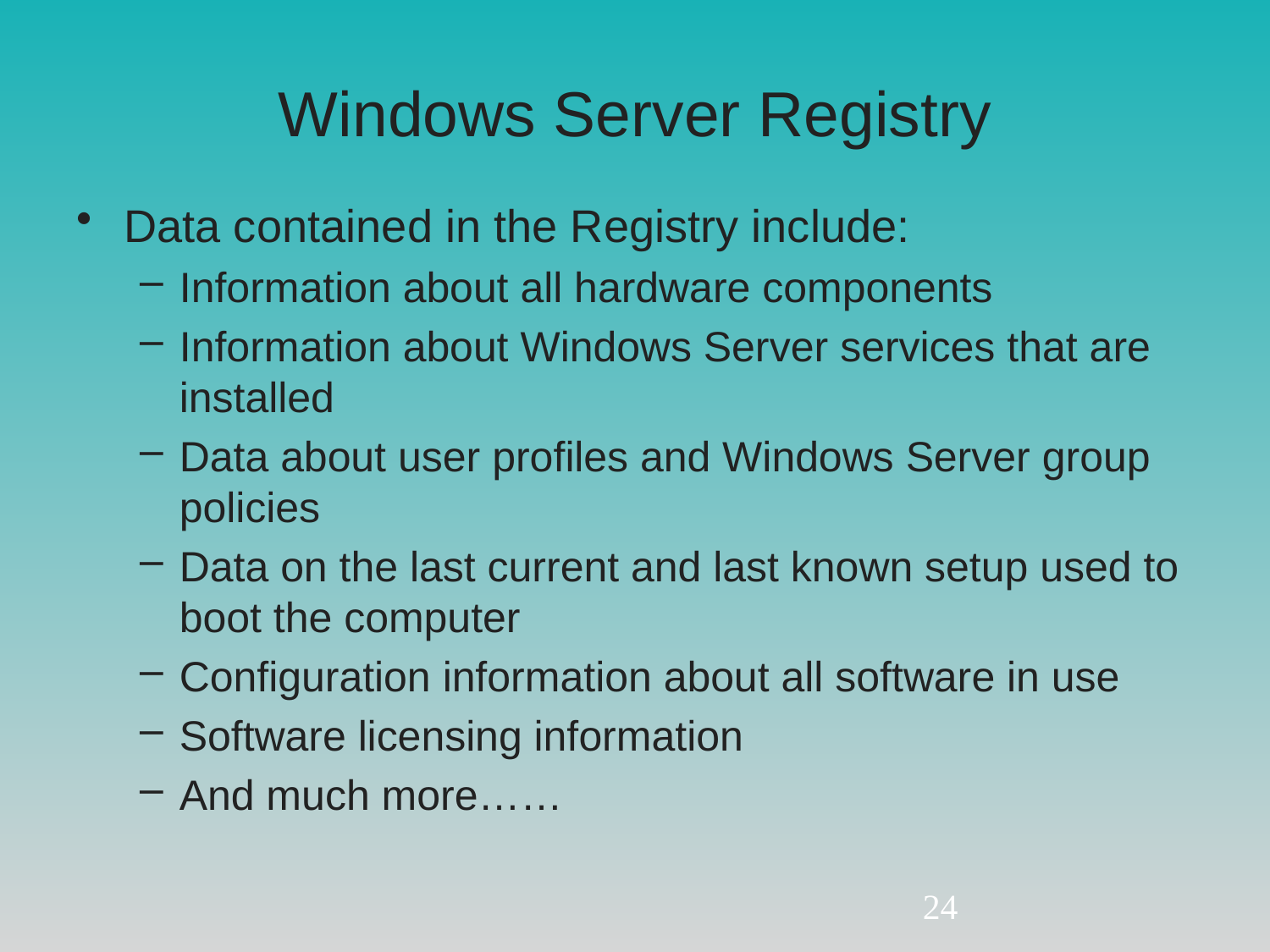

# Windows Server Registry
Data contained in the Registry include:
Information about all hardware components
Information about Windows Server services that are installed
Data about user profiles and Windows Server group policies
Data on the last current and last known setup used to boot the computer
Configuration information about all software in use
Software licensing information
And much more……
24